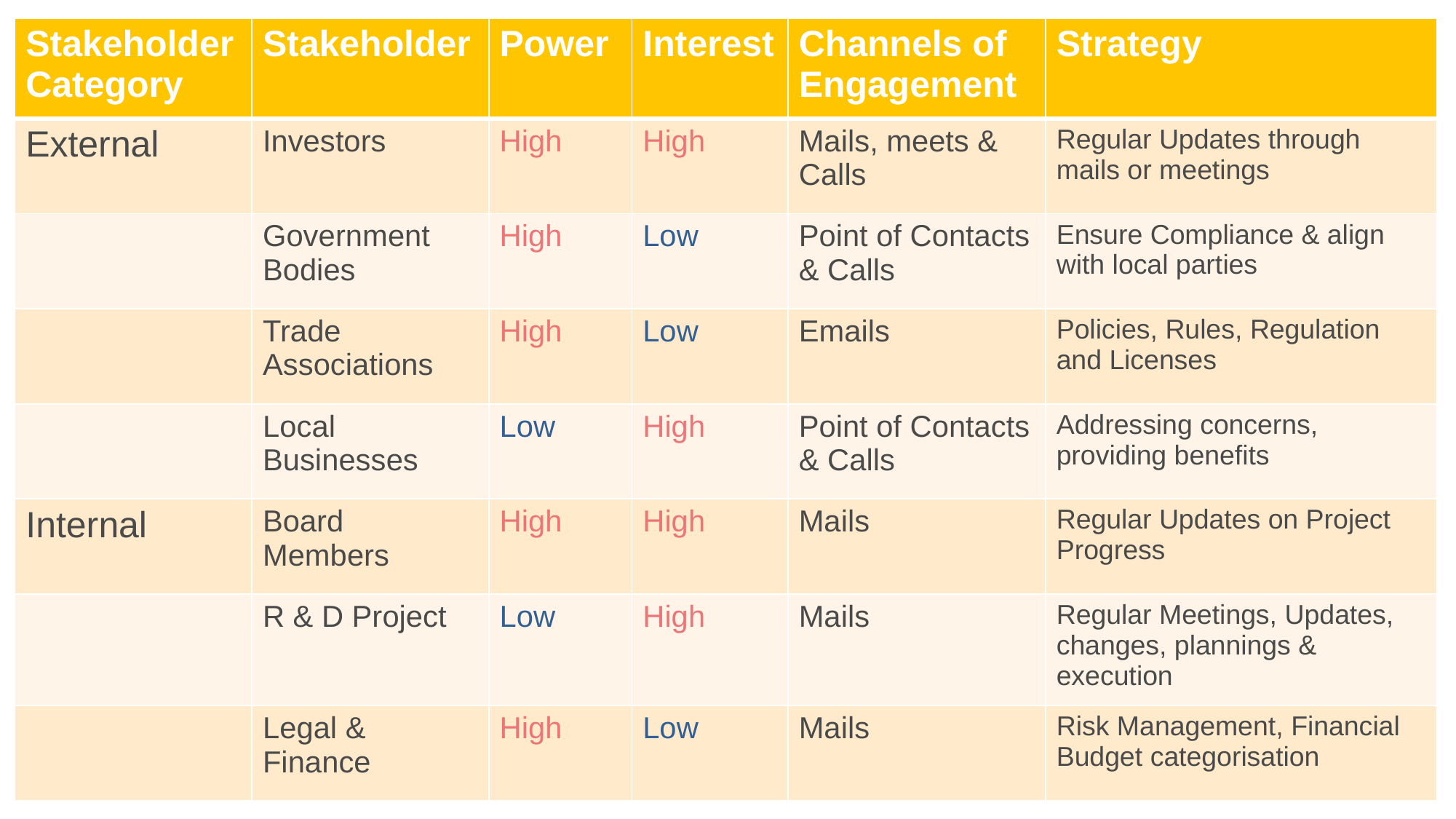

| Stakeholder Category | Stakeholder | Power | Interest | Channels of Engagement | Strategy |
| --- | --- | --- | --- | --- | --- |
| External | Investors | High | High | Mails, meets & Calls | Regular Updates through mails or meetings |
|  | Government Bodies | High | Low | Point of Contacts & Calls | Ensure Compliance & align with local parties |
|  | Trade Associations | High | Low | Emails | Policies, Rules, Regulation and Licenses |
|  | Local Businesses | Low | High | Point of Contacts & Calls | Addressing concerns, providing benefits |
| Internal | Board Members | High | High | Mails | Regular Updates on Project Progress |
|  | R & D Project | Low | High | Mails | Regular Meetings, Updates, changes, plannings & execution |
|  | Legal & Finance | High | Low | Mails | Risk Management, Financial Budget categorisation |

8
August 2024